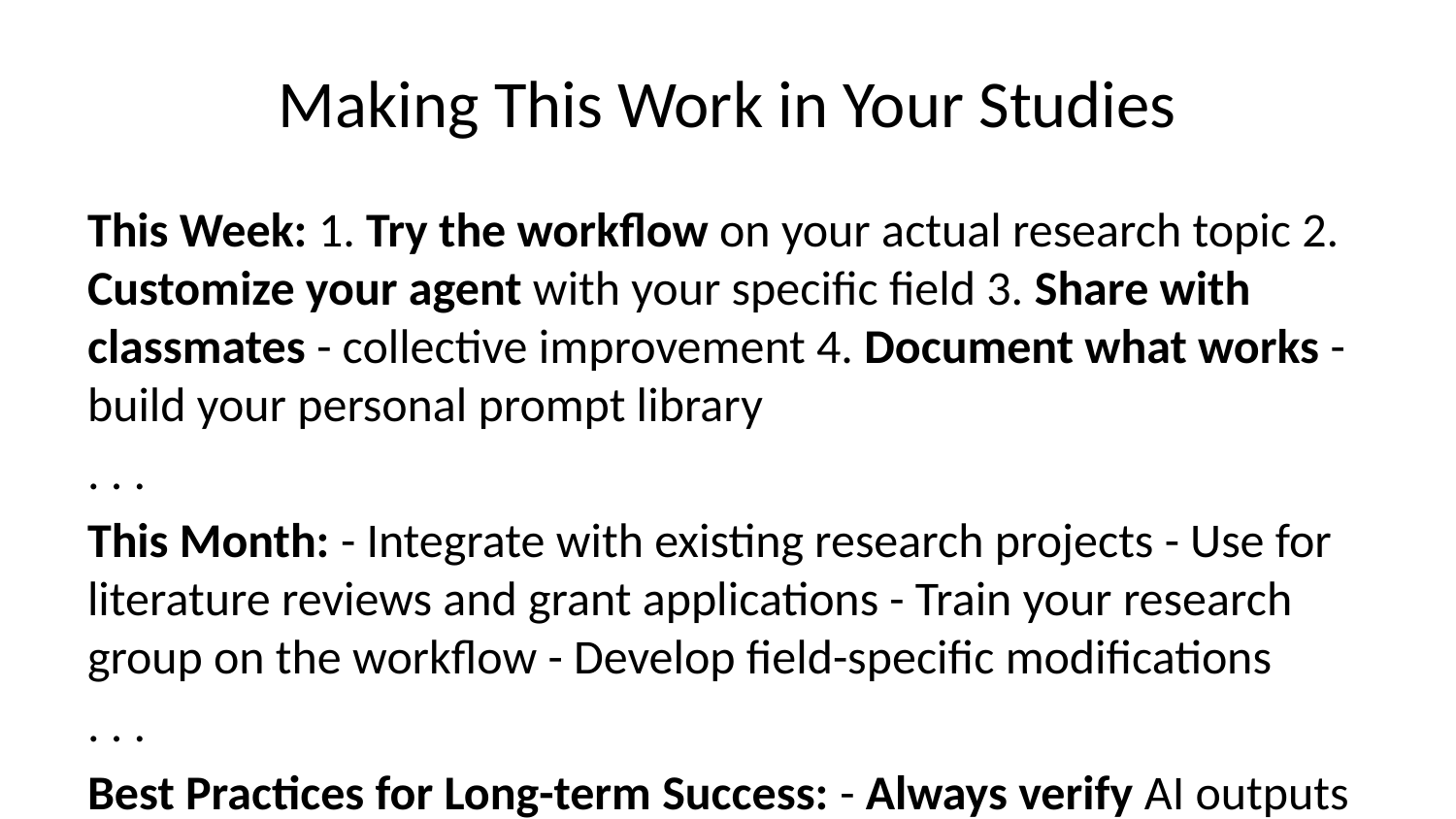

# Making This Work in Your Studies
This Week: 1. Try the workflow on your actual research topic 2. Customize your agent with your specific field 3. Share with classmates - collective improvement 4. Document what works - build your personal prompt library
. . .
This Month: - Integrate with existing research projects - Use for literature reviews and grant applications - Train your research group on the workflow - Develop field-specific modifications
. . .
Best Practices for Long-term Success: - Always verify AI outputs with peer-reviewed sources - Keep humans central to all decision-making - Document your process for reproducibility - Iterate and improve based on results